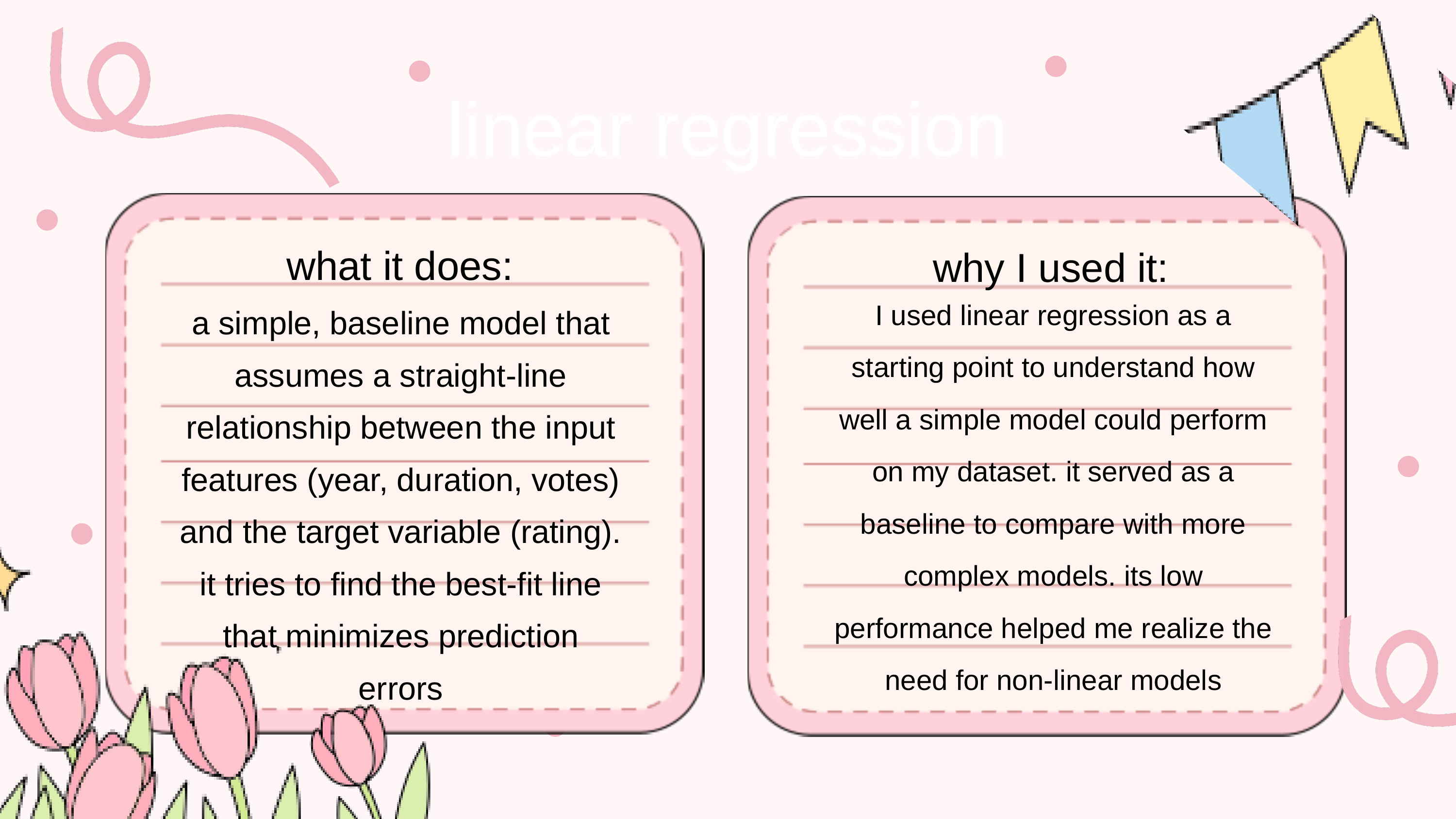

linear regression

what it does:
why I used it:
I used linear regression as a starting point to understand how well a simple model could perform on my dataset. it served as a baseline to compare with more complex models. its low performance helped me realize the need for non-linear models
a simple, baseline model that assumes a straight-line relationship between the input features (year, duration, votes) and the target variable (rating). it tries to find the best-fit line that minimizes prediction errors